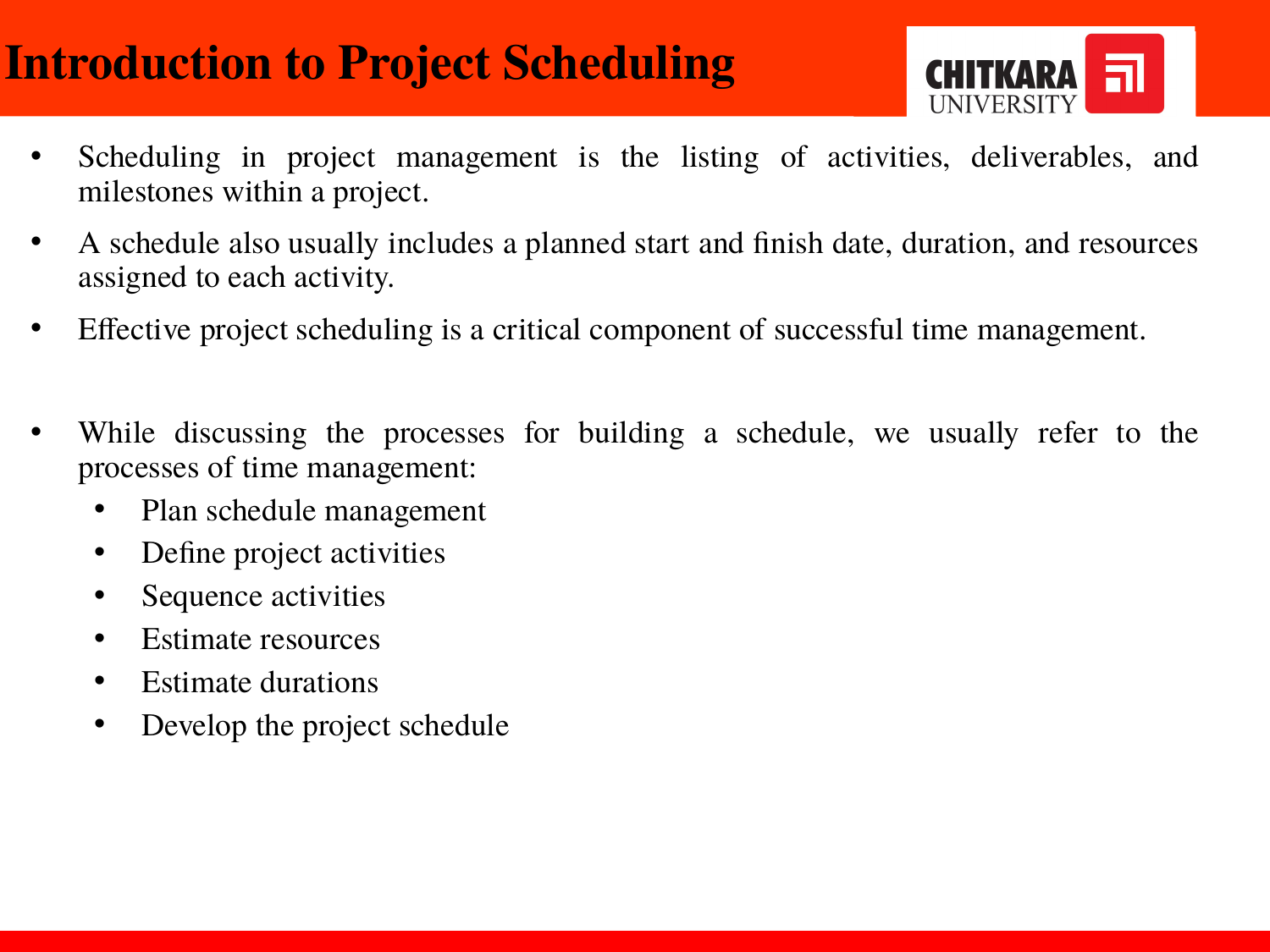

# Introduction to Project Scheduling
Scheduling in project management is the listing of activities, deliverables, and milestones within a project.
A schedule also usually includes a planned start and finish date, duration, and resources assigned to each activity.
Effective project scheduling is a critical component of successful time management.

While discussing the processes for building a schedule, we usually refer to the processes of time management:
Plan schedule management
Define project activities
Sequence activities
Estimate resources
Estimate durations
Develop the project schedule